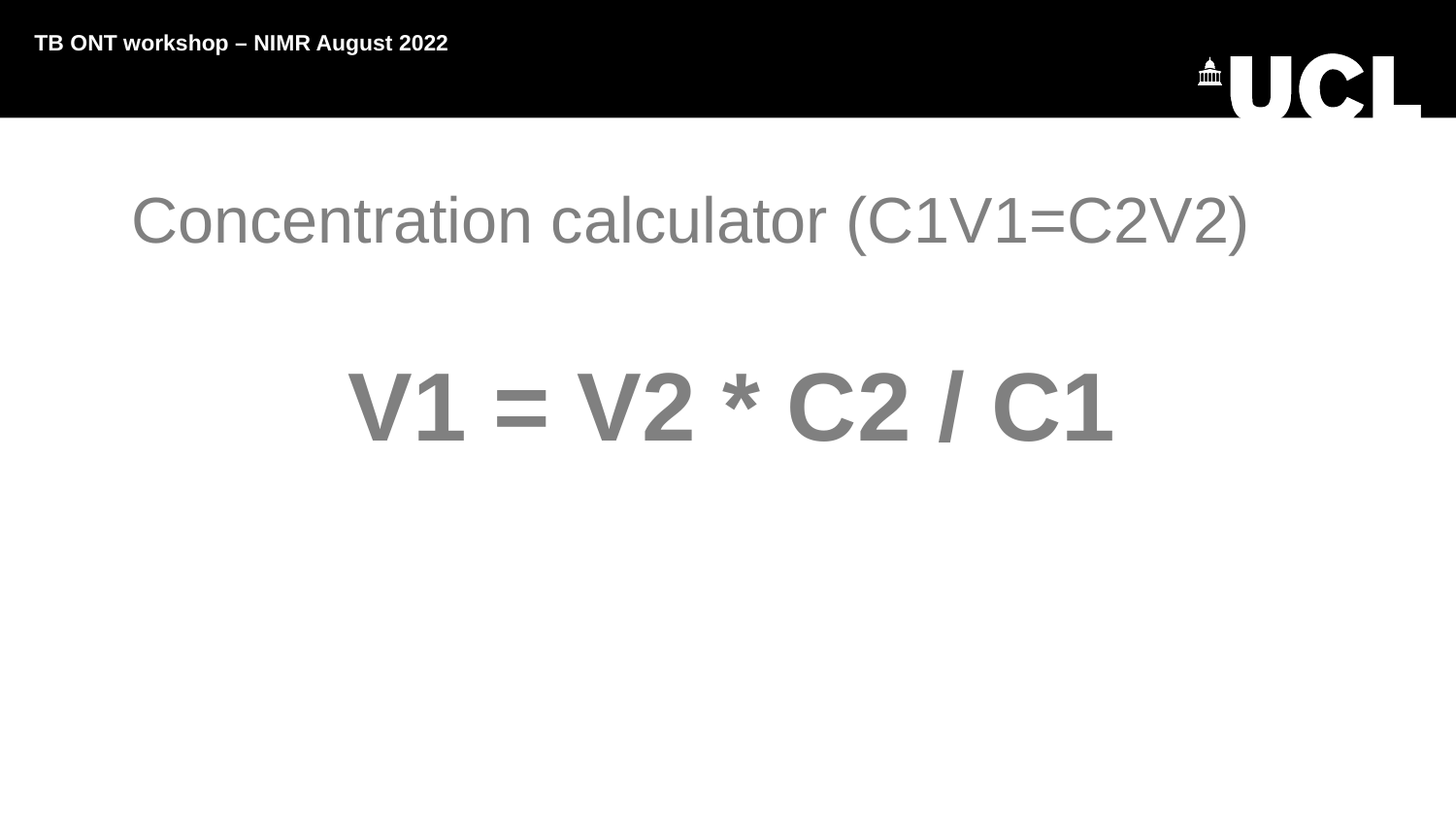

TB ONT workshop – NIMR August 2022
Concentration calculator (C1V1=C2V2)

V1 = V2 * C2 / C1